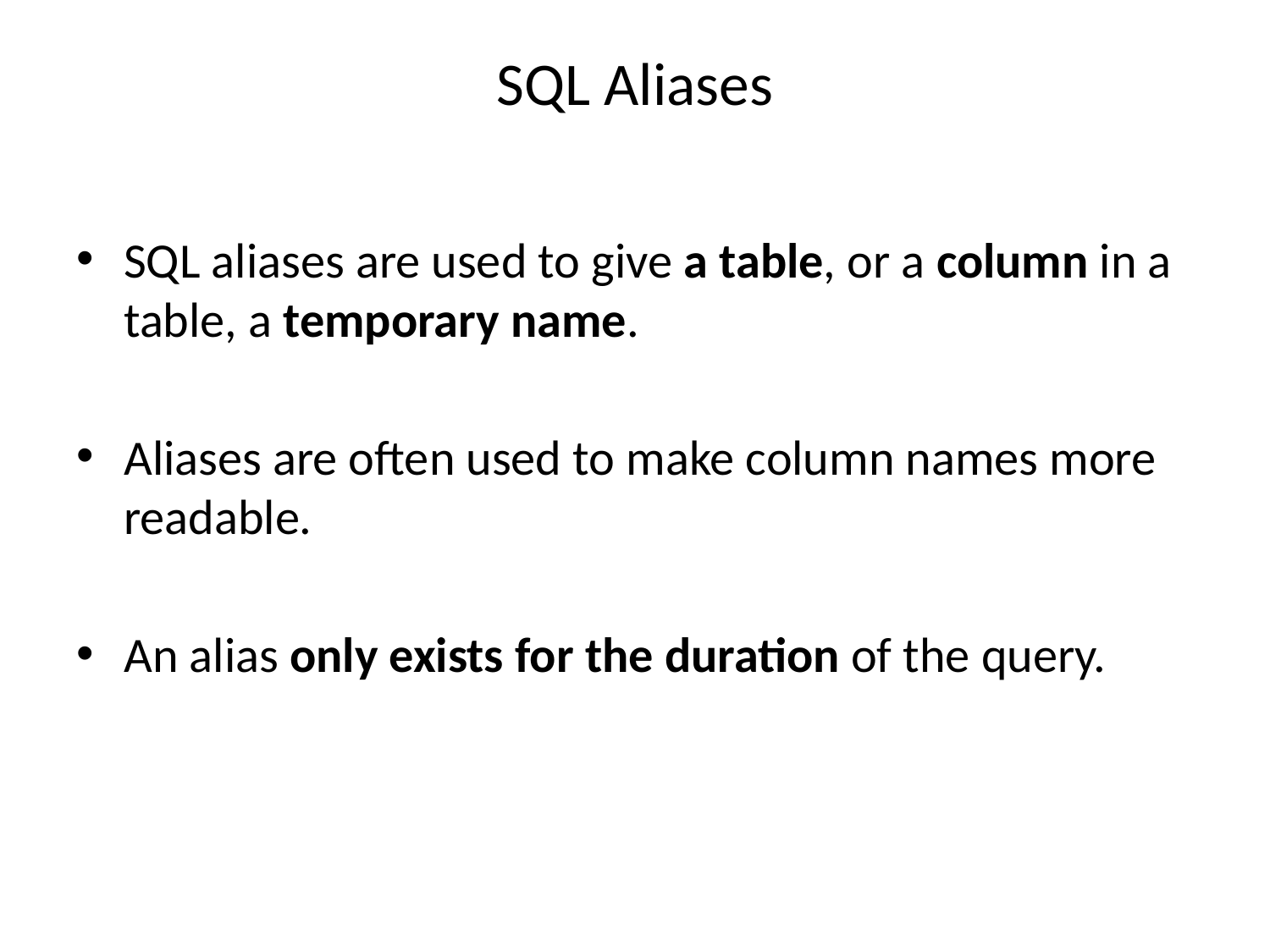

# SQL Aliases
SQL aliases are used to give a table, or a column in a table, a temporary name.

Aliases are often used to make column names more readable.

An alias only exists for the duration of the query.